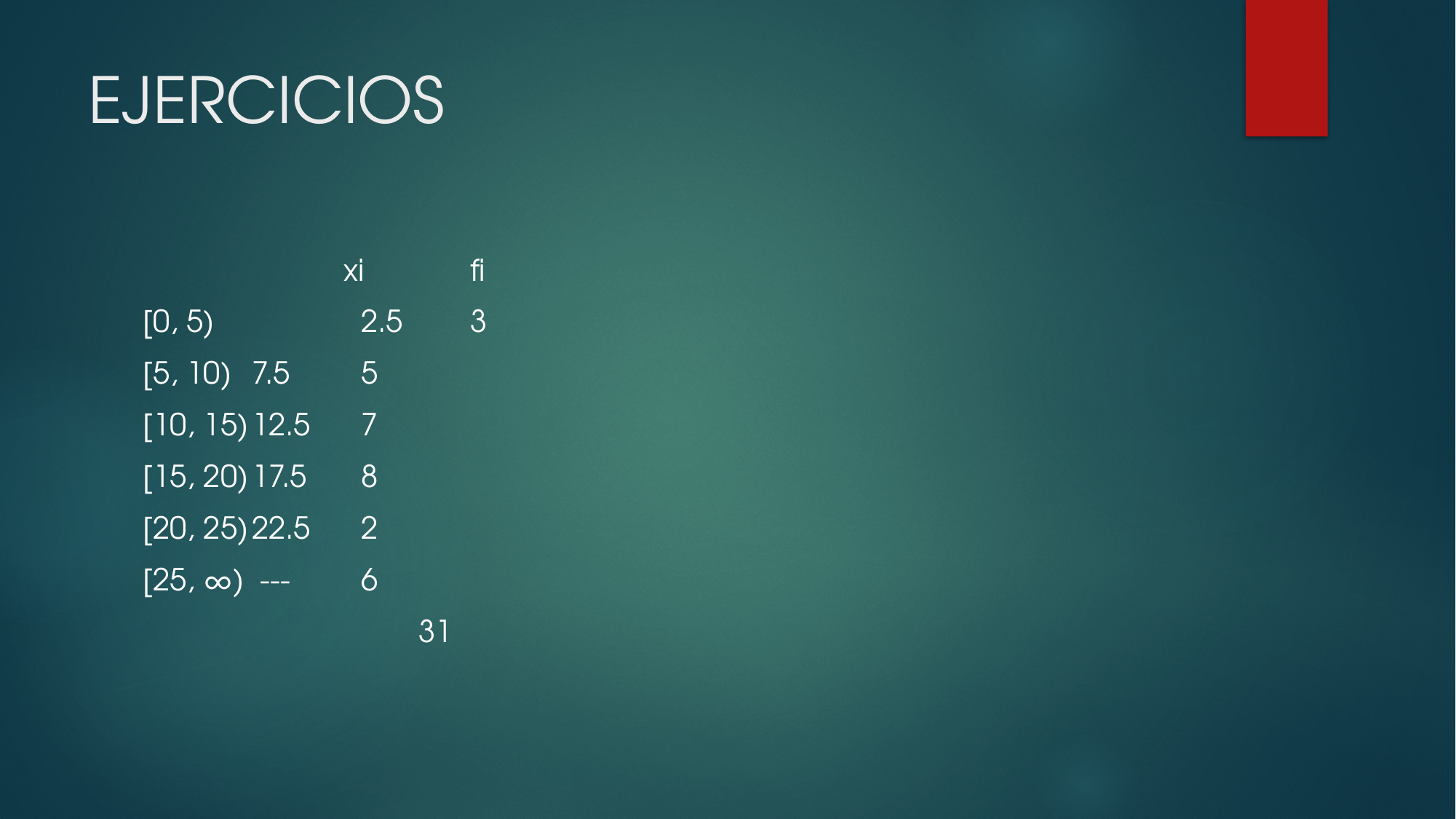

# EJERCICIOS
                        xi 	fi
[0, 5)		2.5	3
[5, 10)	7.5	5
[10, 15)	12.5	7
[15, 20)	17.5	8
[20, 25)	22.5	2
[25, ∞)	 ---	6
                                 31